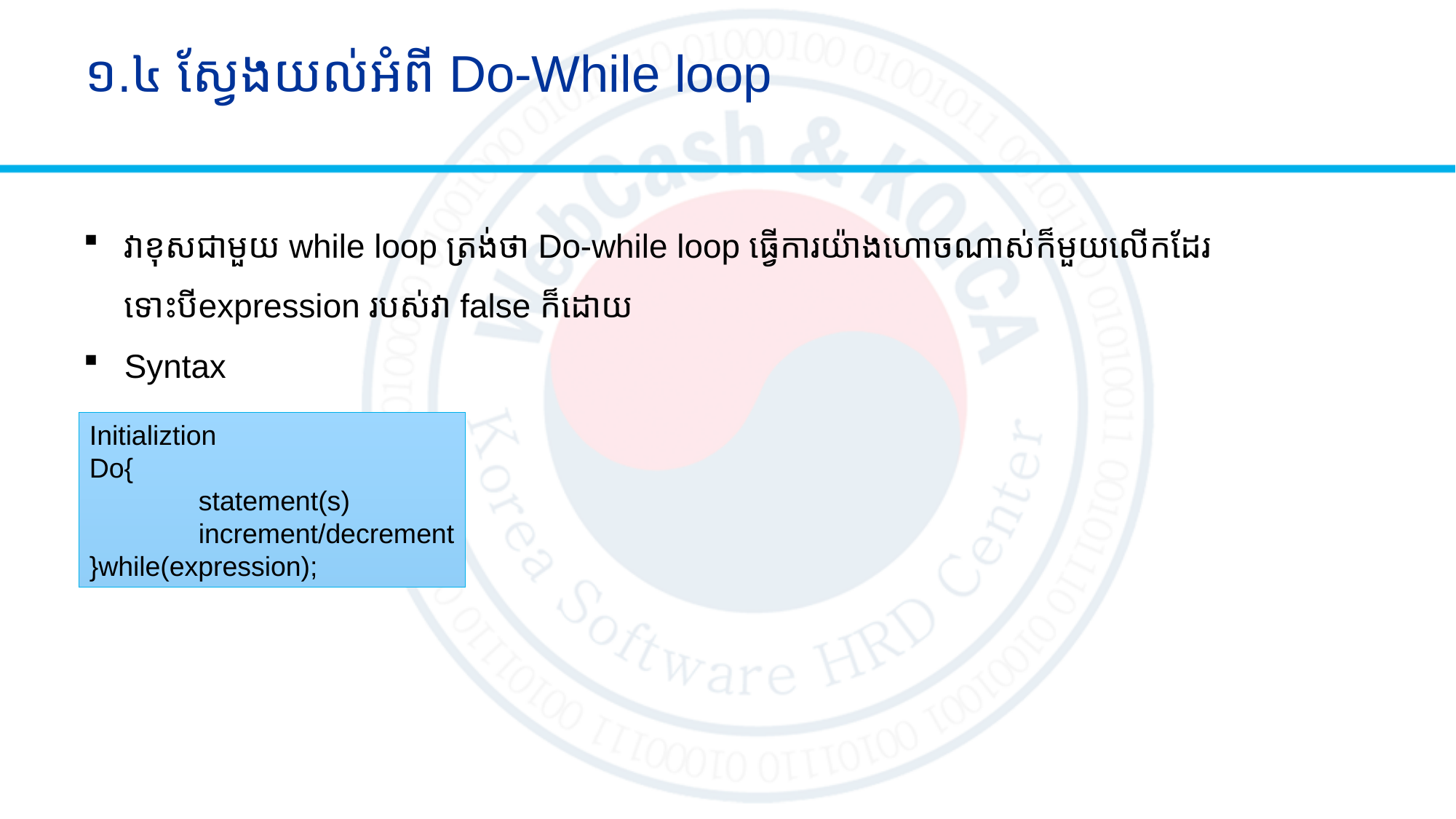

# ១.៤ ស្វែងយល់អំពី Do-While loop
វាខុសជាមួយ while loop ត្រង់ថា Do-while loop ធ្វើការយ៉ាងហោចណាស់ក៏មួយលើកដែរទោះបីexpression របស់វា​ false ក៏ដោយ
Syntax
Initializtion
Do{
	statement(s)
	increment/decrement
}while(expression);